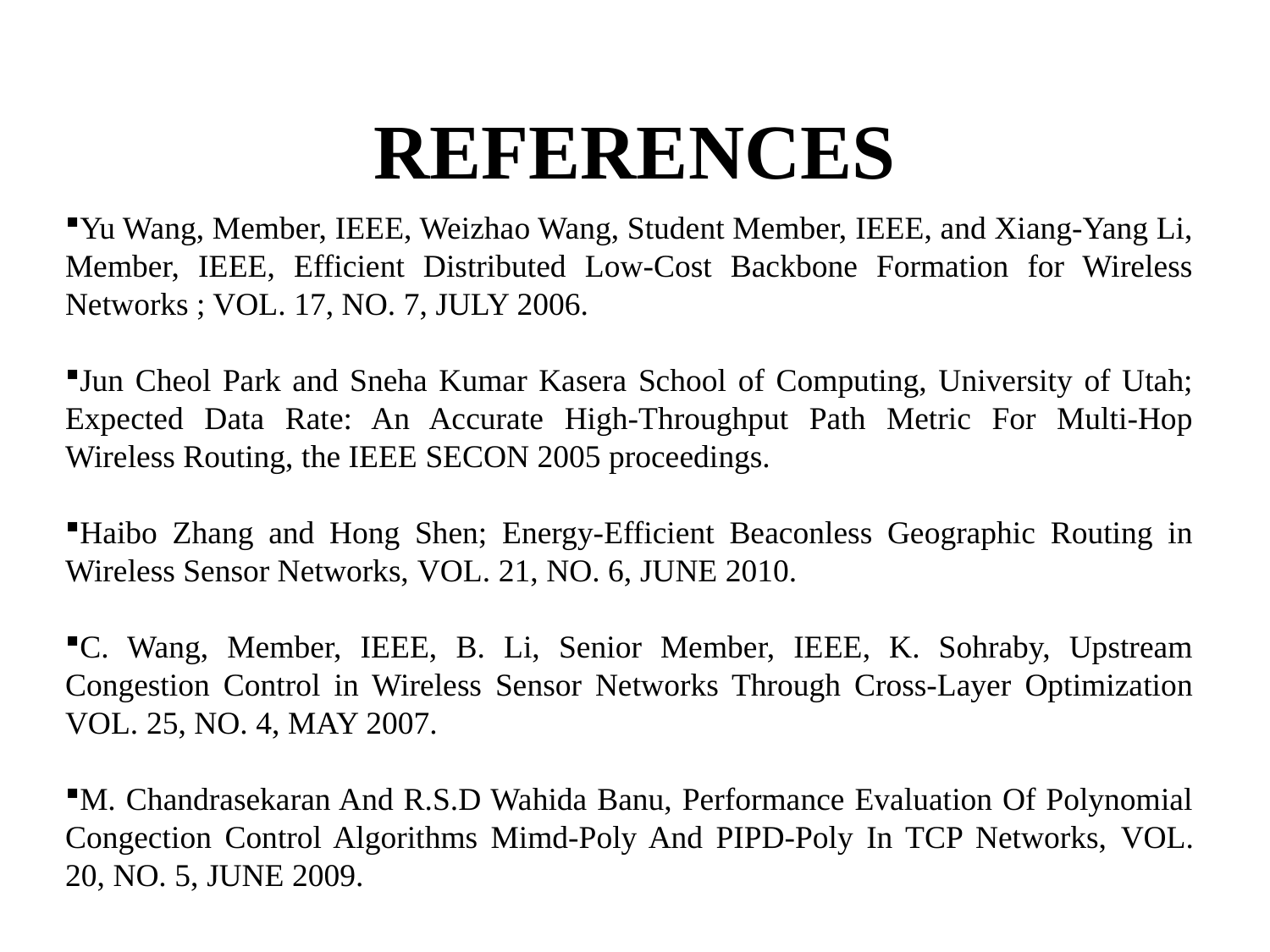

# REFERENCES
Yu Wang, Member, IEEE, Weizhao Wang, Student Member, IEEE, and Xiang-Yang Li, Member, IEEE, Efficient Distributed Low-Cost Backbone Formation for Wireless Networks ; VOL. 17, NO. 7, JULY 2006.

Jun Cheol Park and Sneha Kumar Kasera School of Computing, University of Utah; Expected Data Rate: An Accurate High-Throughput Path Metric For Multi-Hop Wireless Routing, the IEEE SECON 2005 proceedings.

Haibo Zhang and Hong Shen; Energy-Efficient Beaconless Geographic Routing in Wireless Sensor Networks, VOL. 21, NO. 6, JUNE 2010.

C. Wang, Member, IEEE, B. Li, Senior Member, IEEE, K. Sohraby, Upstream Congestion Control in Wireless Sensor Networks Through Cross-Layer Optimization VOL. 25, NO. 4, MAY 2007.

M. Chandrasekaran And R.S.D Wahida Banu, Performance Evaluation Of Polynomial Congection Control Algorithms Mimd-Poly And PIPD-Poly In TCP Networks, VOL. 20, NO. 5, JUNE 2009.